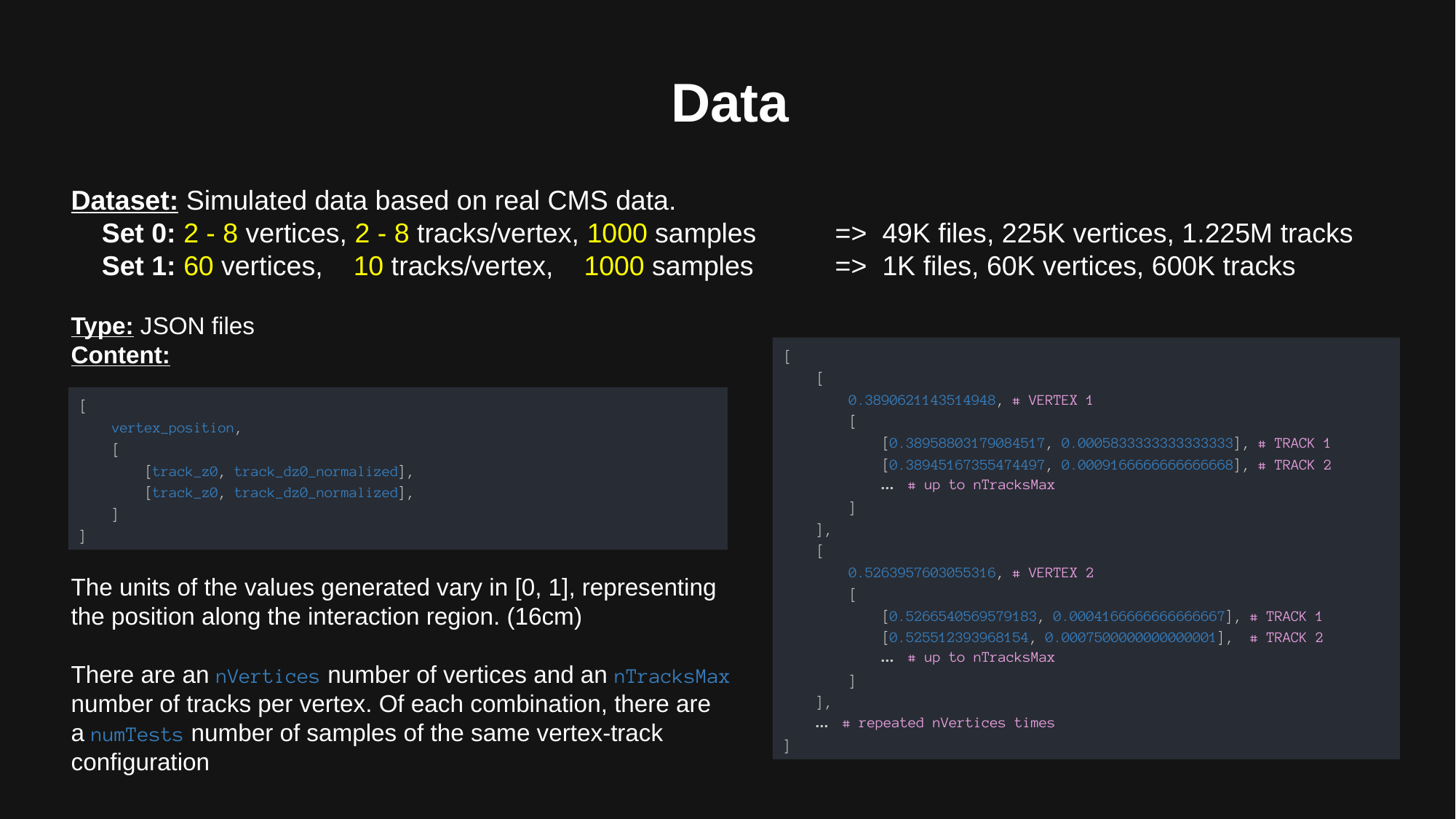

Data
Dataset: Simulated data based on real CMS data.
    Set 0: 2 - 8 vertices, 2 - 8 tracks/vertex, 1000 samples  	=>  49K files, 225K vertices, 1.225M tracks
    Set 1: 60 vertices,    10 tracks/vertex,    1000 samples 	=>  1K files, 60K vertices, 600K tracks

Type: JSON files
Content:

The units of the values generated vary in [0, 1], representing
the position along the interaction region. (16cm)

There are an nVertices number of vertices and an nTracksMax
number of tracks per vertex. Of each combination, there are
a numTests number of samples of the same vertex-track
configuration
[
    [
        0.3890621143514948, # VERTEX 1
        [
            [0.38958803179084517, 0.0005833333333333333], # TRACK 1
            [0.38945167355474497, 0.0009166666666666668], # TRACK 2
            … # up to nTracksMax
        ]
    ],
    [
        0.5263957603055316, # VERTEX 2
        [
            [0.5266540569579183, 0.0004166666666666667], # TRACK 1
            [0.525512393968154, 0.0007500000000000001],  # TRACK 2
            … # up to nTracksMax
        ]
    ],
    … # repeated nVertices times
]
[
    vertex_position,
    [
        [track_z0, track_dz0_normalized],
        [track_z0, track_dz0_normalized],
    ]
]